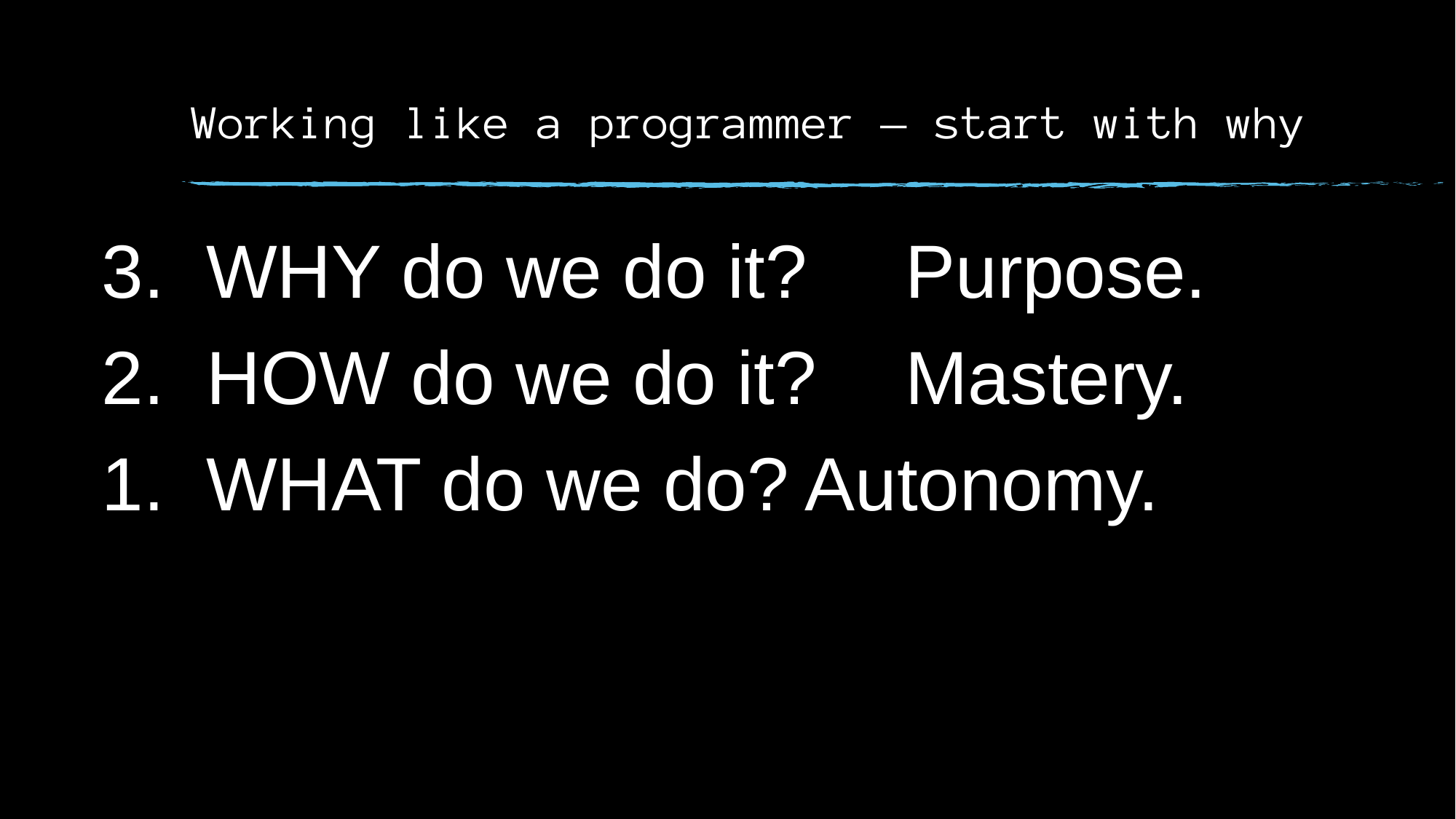

# Working like a programmer — start with why
3.  WHY do we do it?		Purpose.
2.  HOW do we do it?		Mastery.
1.  WHAT do we do?		Autonomy.